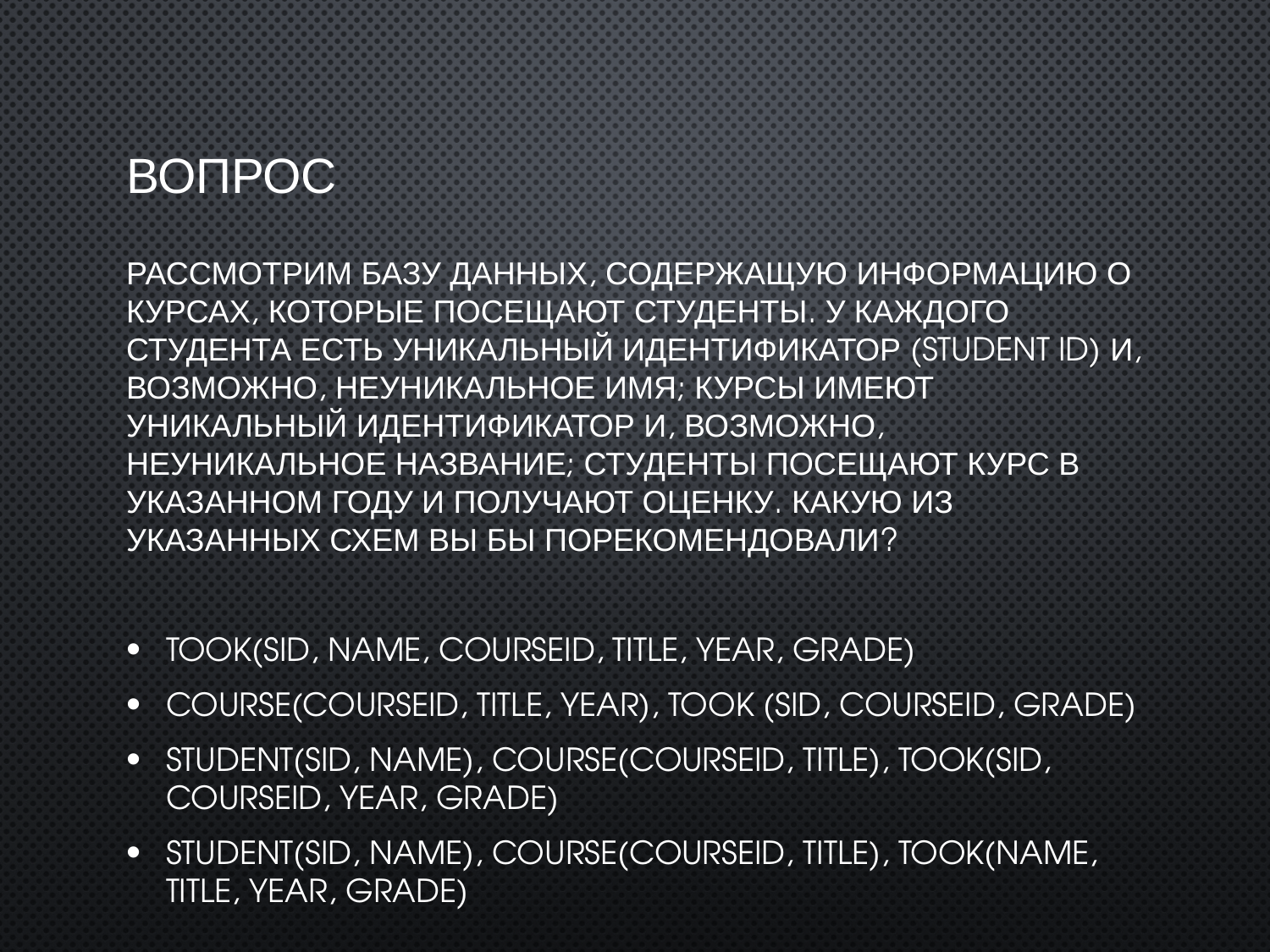

# Вопрос
Рассмотрим базу данных, содержащую информацию о курсах, которые посещают студенты. У каждого студента есть уникальный идентификатор (student ID) и, возможно, неуникальное имя; курсы имеют уникальный идентификатор и, возможно, неуникальное название; студенты посещают курс в указанном году и получают оценку. Какую из указанных схем вы бы порекомендовали?

Took(sID, name, courseID, title, year, grade)
Course(courseID, title, year), Took (sID, courseID, grade)
Student(sID, name), Course(courseID, title), Took(sID, courseID, year, grade)
Student(sID, name), Course(courseID, title), Took(name, title, year, grade)